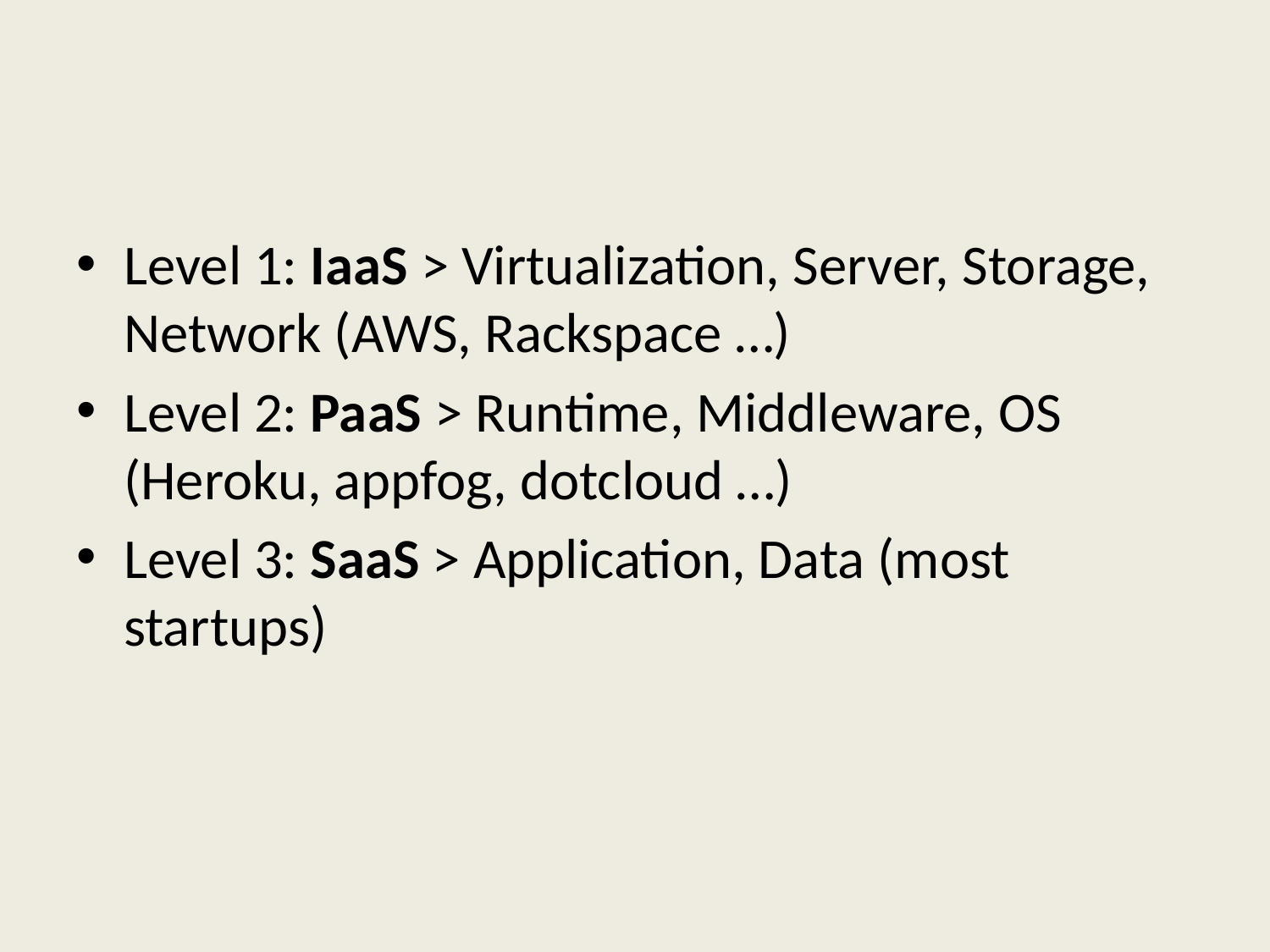

#
Level 1: IaaS > Virtualization, Server, Storage, Network (AWS, Rackspace …)
Level 2: PaaS > Runtime, Middleware, OS (Heroku, appfog, dotcloud …)
Level 3: SaaS > Application, Data (most startups)